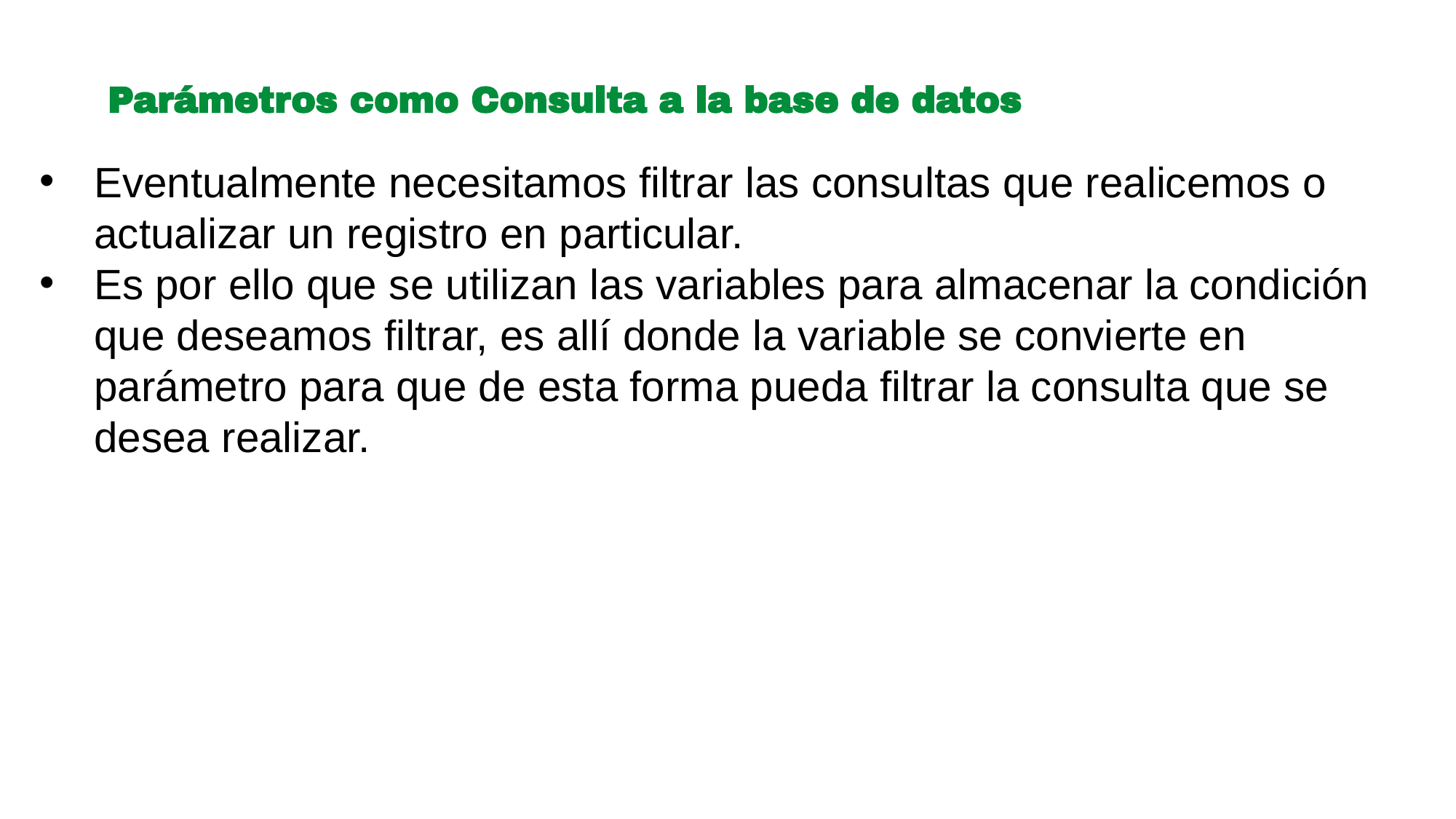

Parámetros como Consulta a la base de datos
Eventualmente necesitamos filtrar las consultas que realicemos o actualizar un registro en particular.
Es por ello que se utilizan las variables para almacenar la condición que deseamos filtrar, es allí donde la variable se convierte en parámetro para que de esta forma pueda filtrar la consulta que se desea realizar.